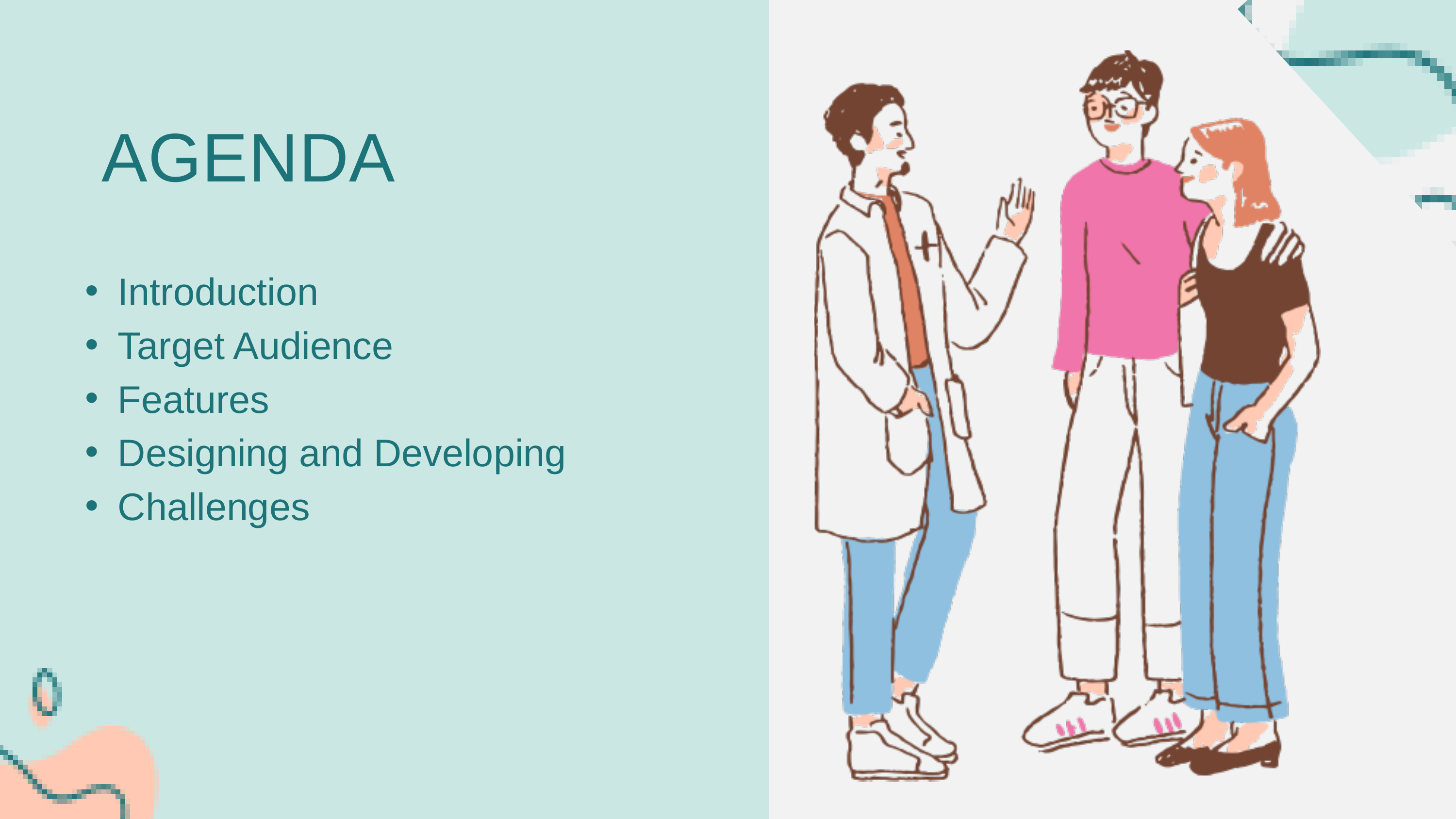

AGENDA
Introduction
Target Audience
Features
Designing and Developing
Challenges